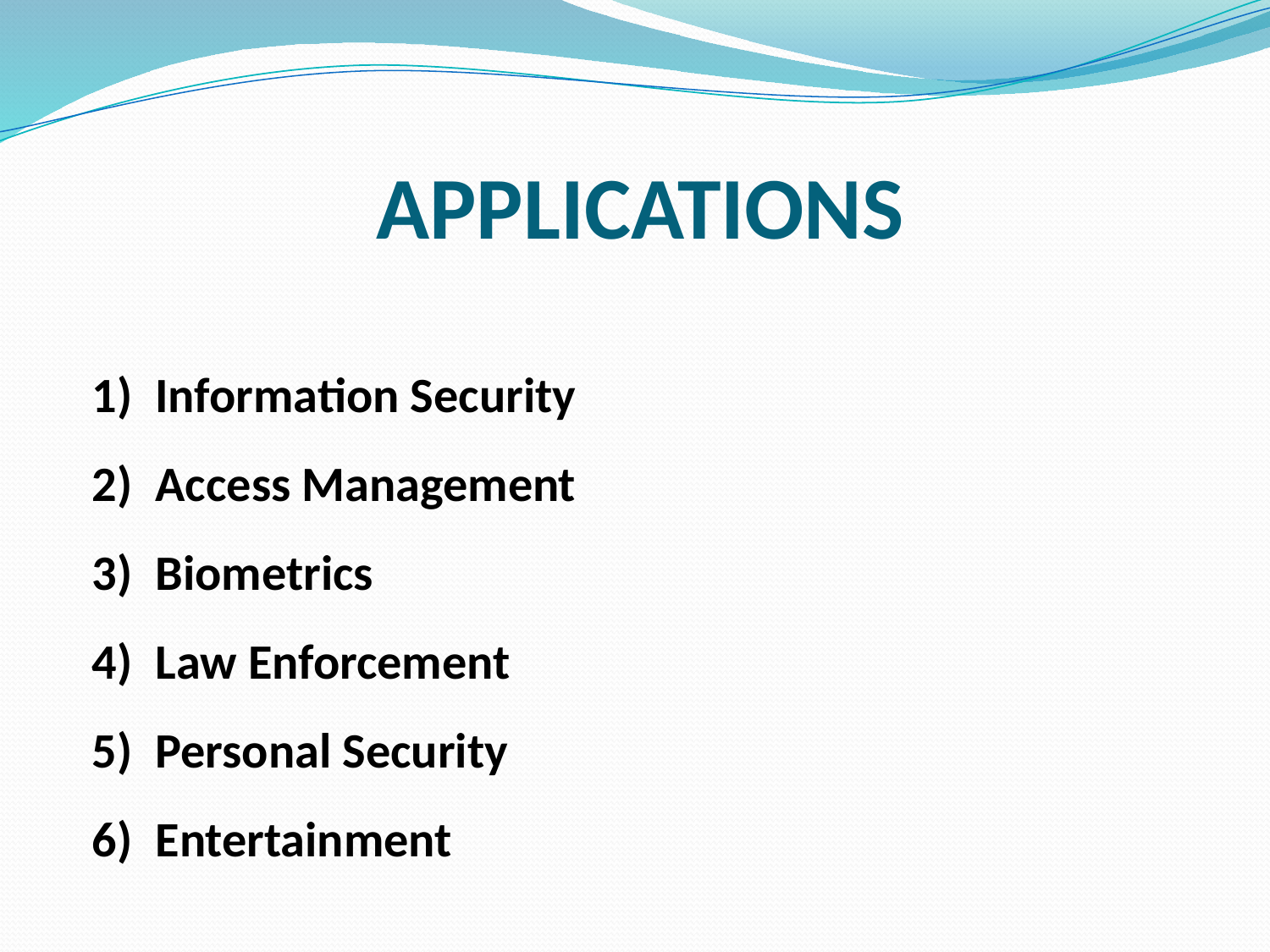

# APPLICATIONS
Information Security
Access Management
Biometrics
Law Enforcement
Personal Security
Entertainment